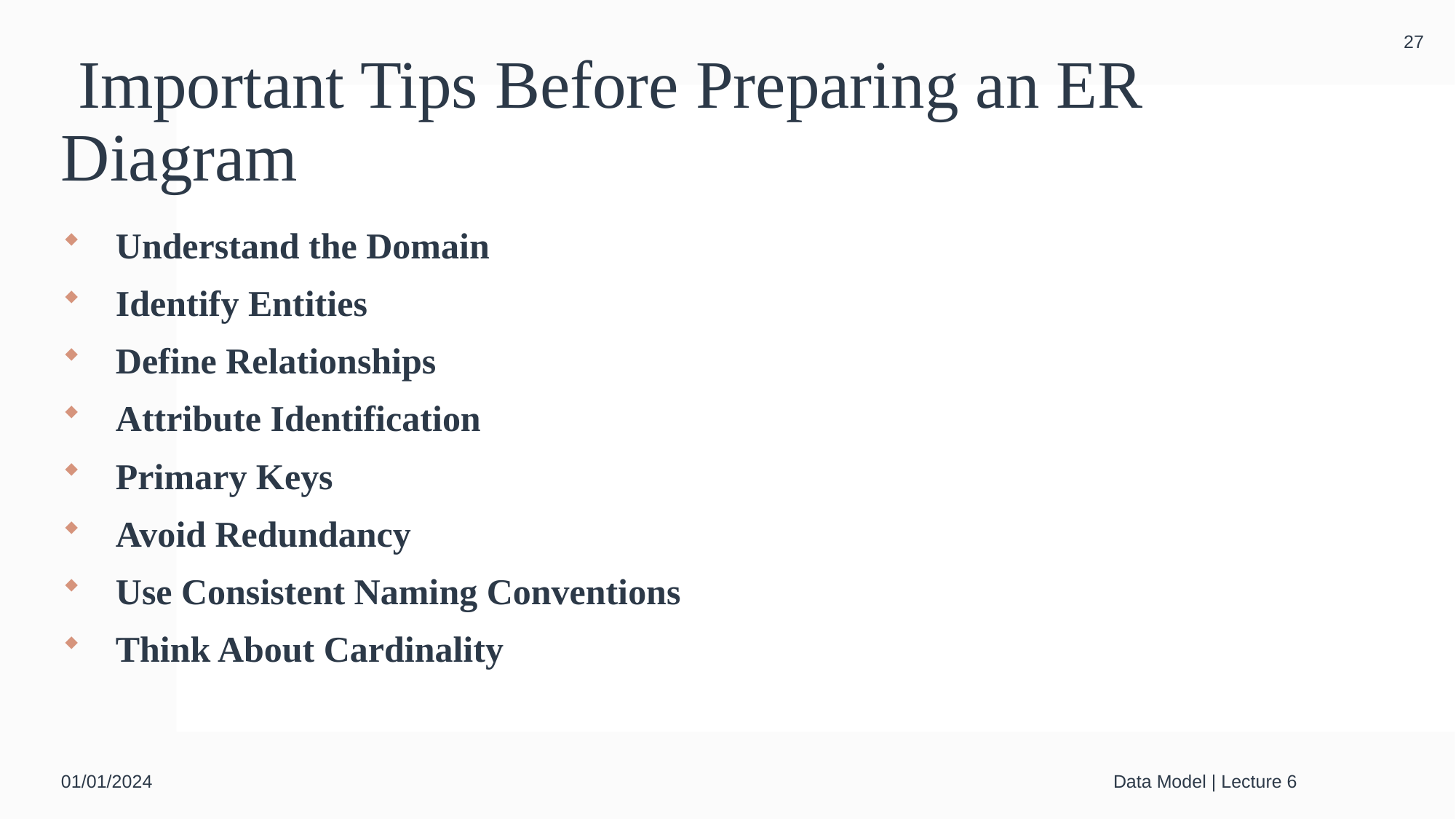

27
# Important Tips Before Preparing an ER Diagram
Understand the Domain
Identify Entities
Define Relationships
Attribute Identification
Primary Keys
Avoid Redundancy
Use Consistent Naming Conventions
Think About Cardinality
01/01/2024
Data Model | Lecture 6